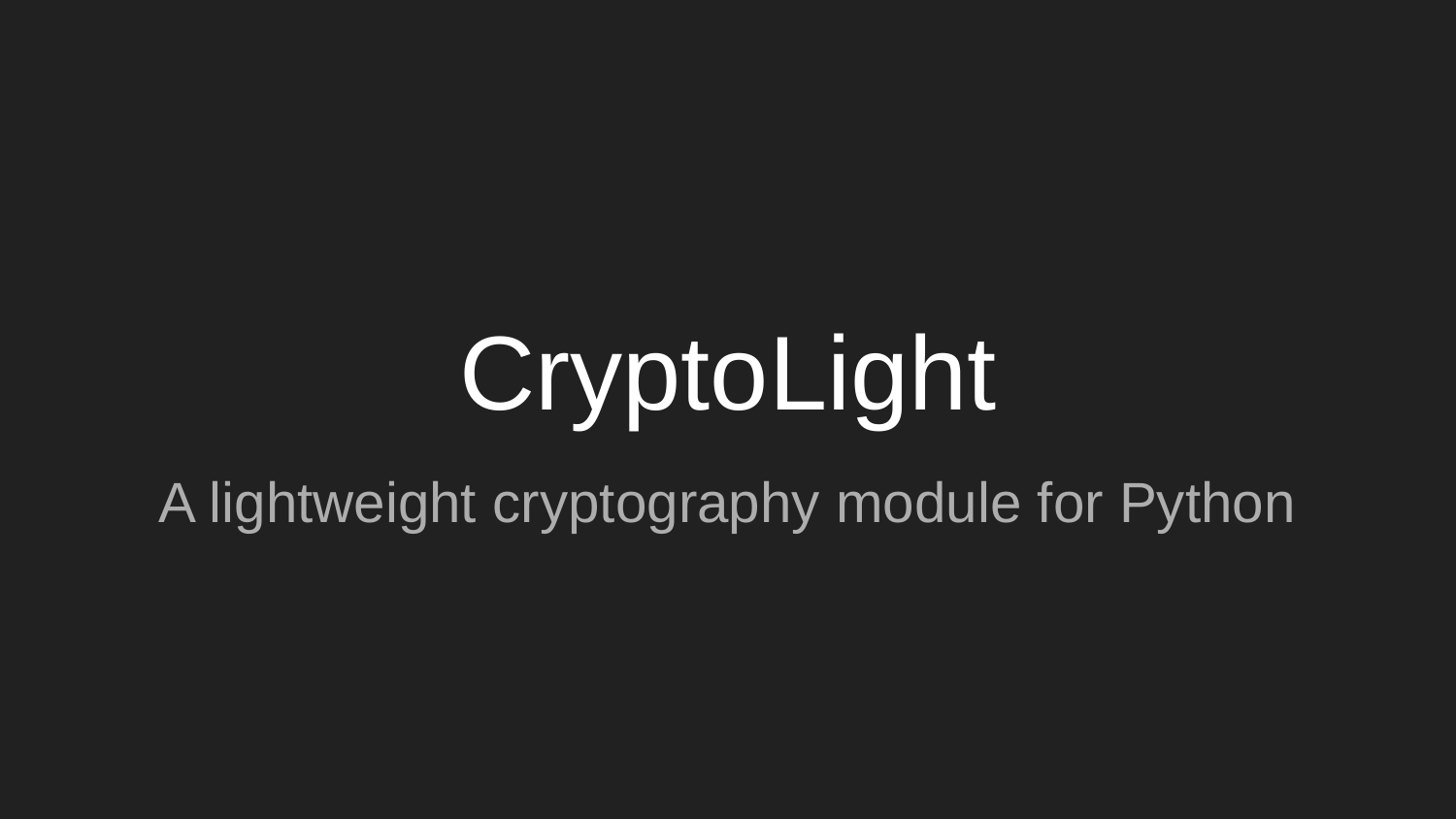

# CryptoLight
A lightweight cryptography module for Python